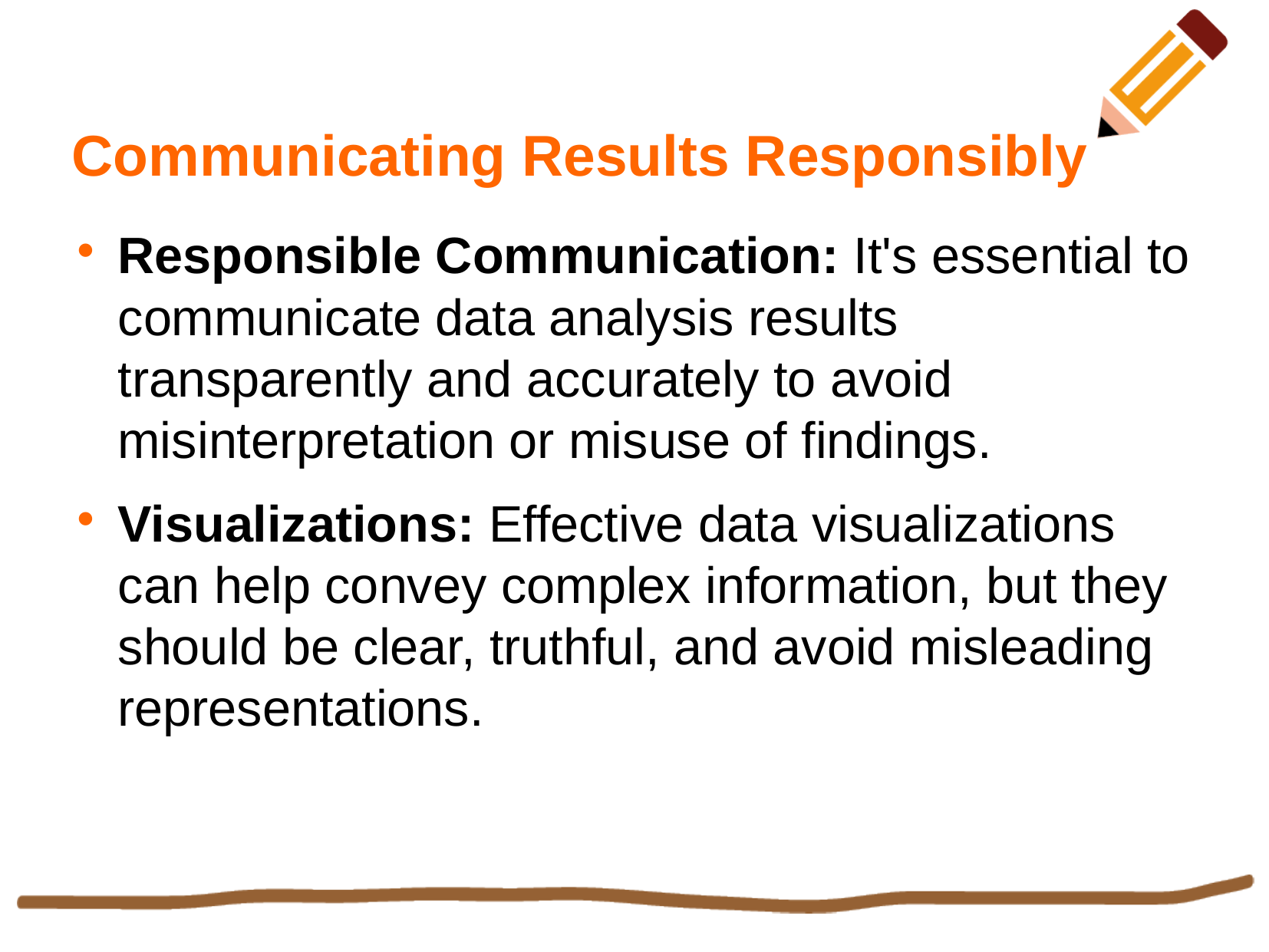

Communicating Results Responsibly
Responsible Communication: It's essential to communicate data analysis results transparently and accurately to avoid misinterpretation or misuse of findings.
Visualizations: Effective data visualizations can help convey complex information, but they should be clear, truthful, and avoid misleading representations.